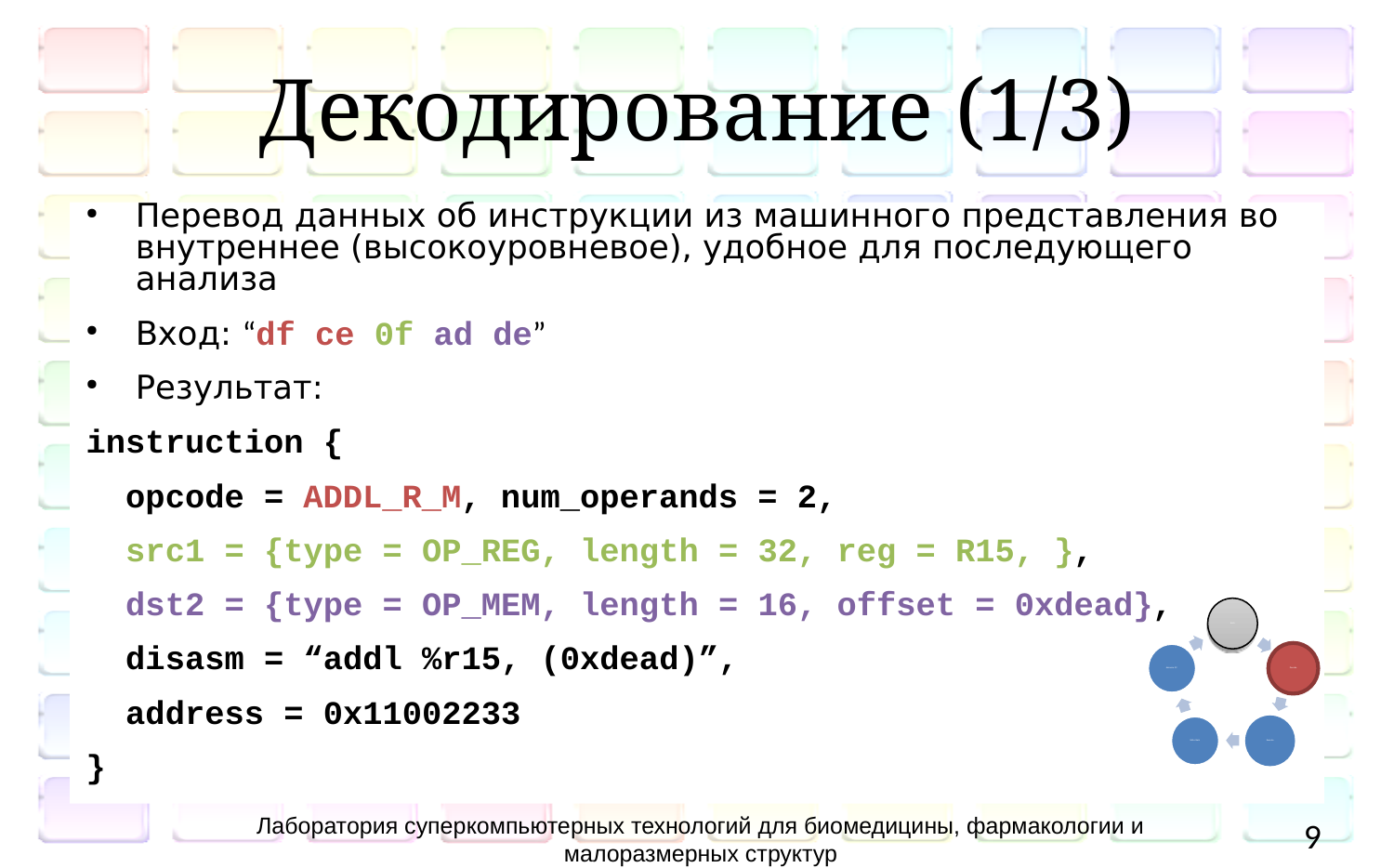

# Декодирование (1/3)
Перевод данных об инструкции из машинного представления во внутреннее (высокоуровневое), удобное для последующего анализа
Вход: “df ce 0f ad de”
Результат:
instruction {
  opcode = ADDL_R_M, num_operands = 2,
  src1 = {type = OP_REG, length = 32, reg = R15, },
  dst2 = {type = OP_MEM, length = 16, offset = 0xdead},
  disasm = “addl %r15, (0xdead)”,
  address = 0x11002233
}
Fetch

Advance PC
Decode

Write Back
Execute

Лаборатория суперкомпьютерных технологий для биомедицины, фармакологии и малоразмерных структур
9